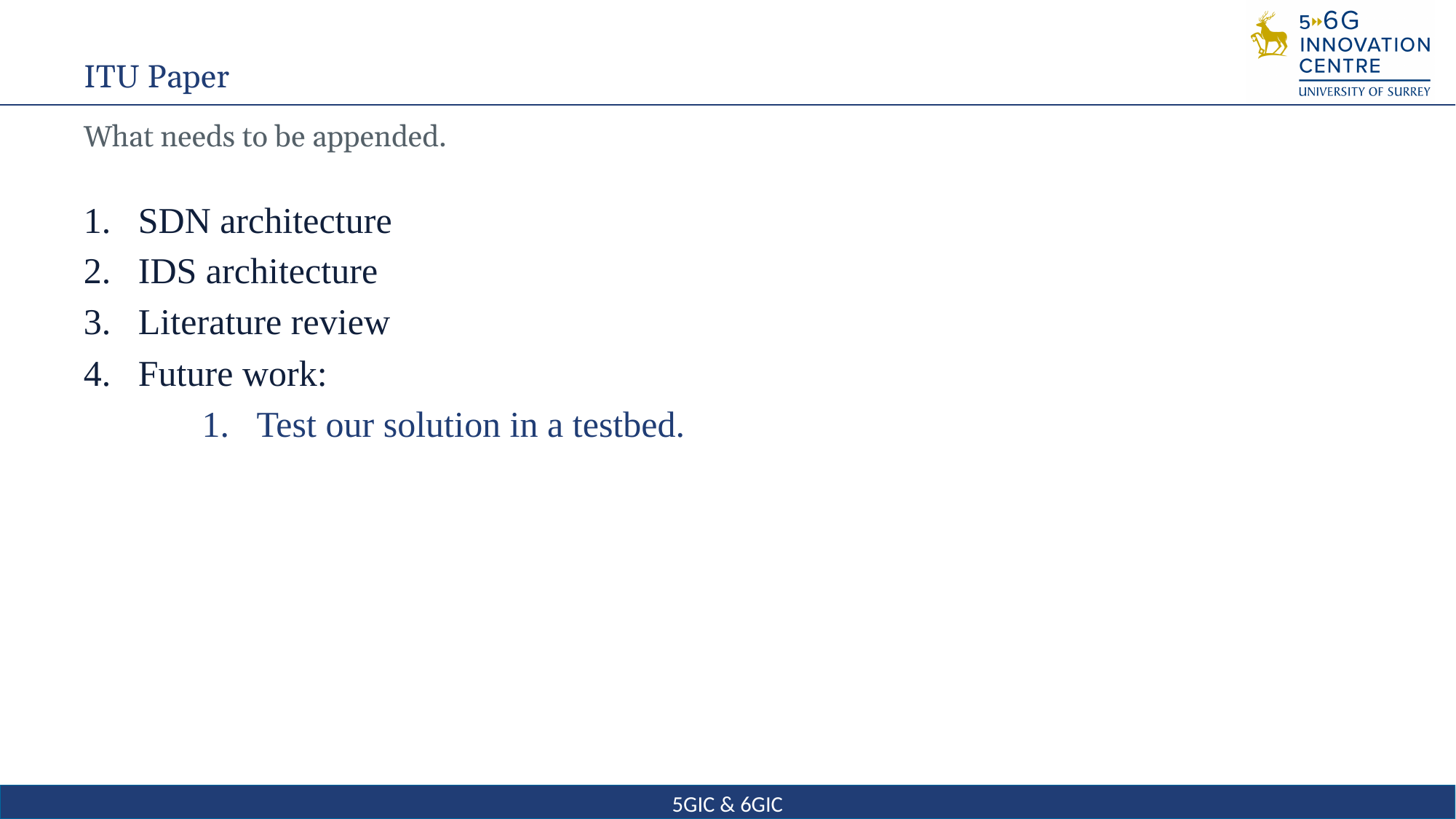

# ITU Paper
What needs to be appended.
SDN architecture
IDS architecture
Literature review
Future work:
Test our solution in a testbed.